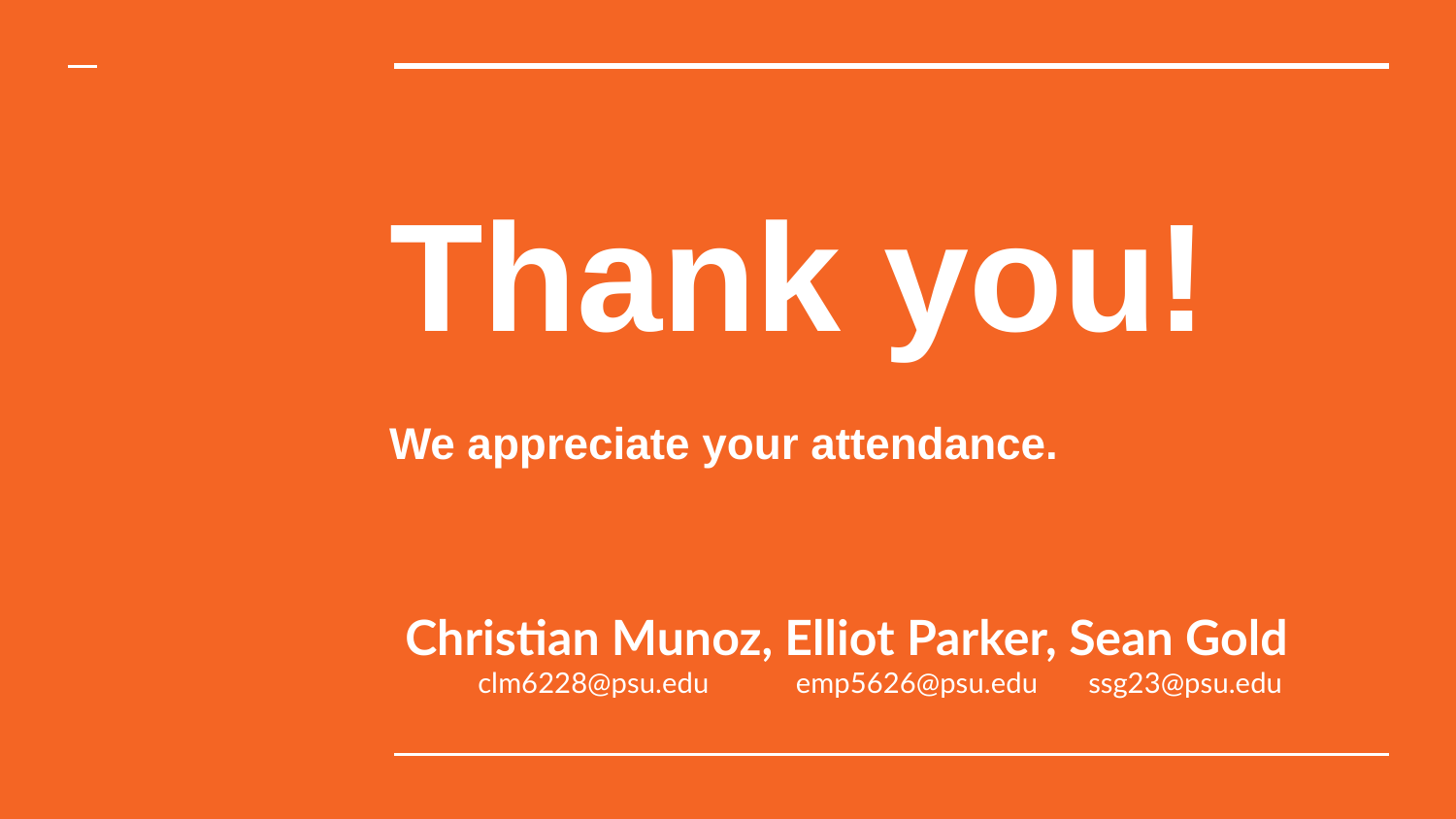

# Thank you!

We appreciate your attendance.
Christian Munoz, Elliot Parker, Sean Gold
          clm6228@psu.edu            emp5626@psu.edu       ssg23@psu.edu